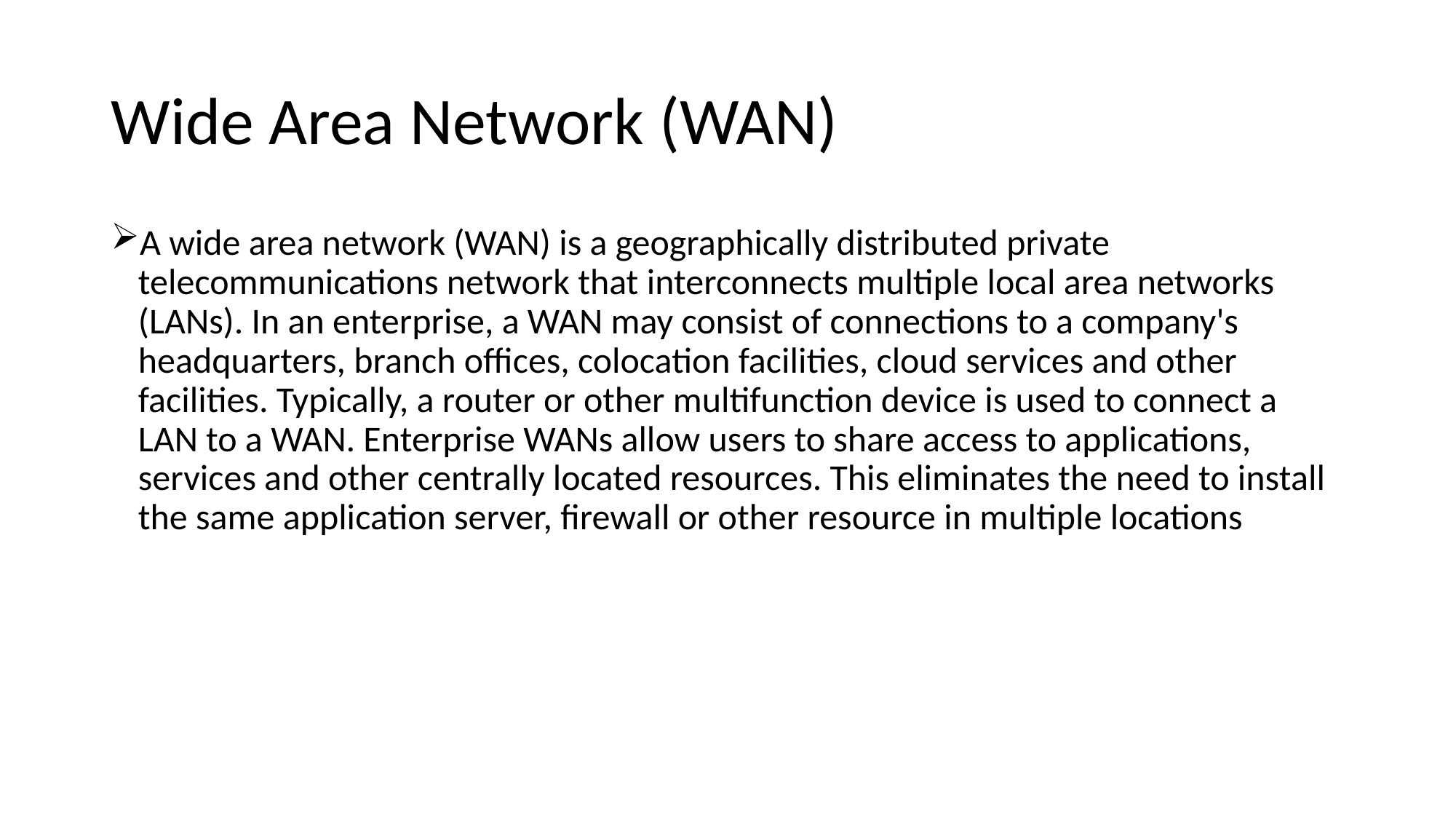

# Wide Area Network (WAN)
A wide area network (WAN) is a geographically distributed private telecommunications network that interconnects multiple local area networks (LANs). In an enterprise, a WAN may consist of connections to a company's headquarters, branch offices, colocation facilities, cloud services and other facilities. Typically, a router or other multifunction device is used to connect a LAN to a WAN. Enterprise WANs allow users to share access to applications, services and other centrally located resources. This eliminates the need to install the same application server, firewall or other resource in multiple locations